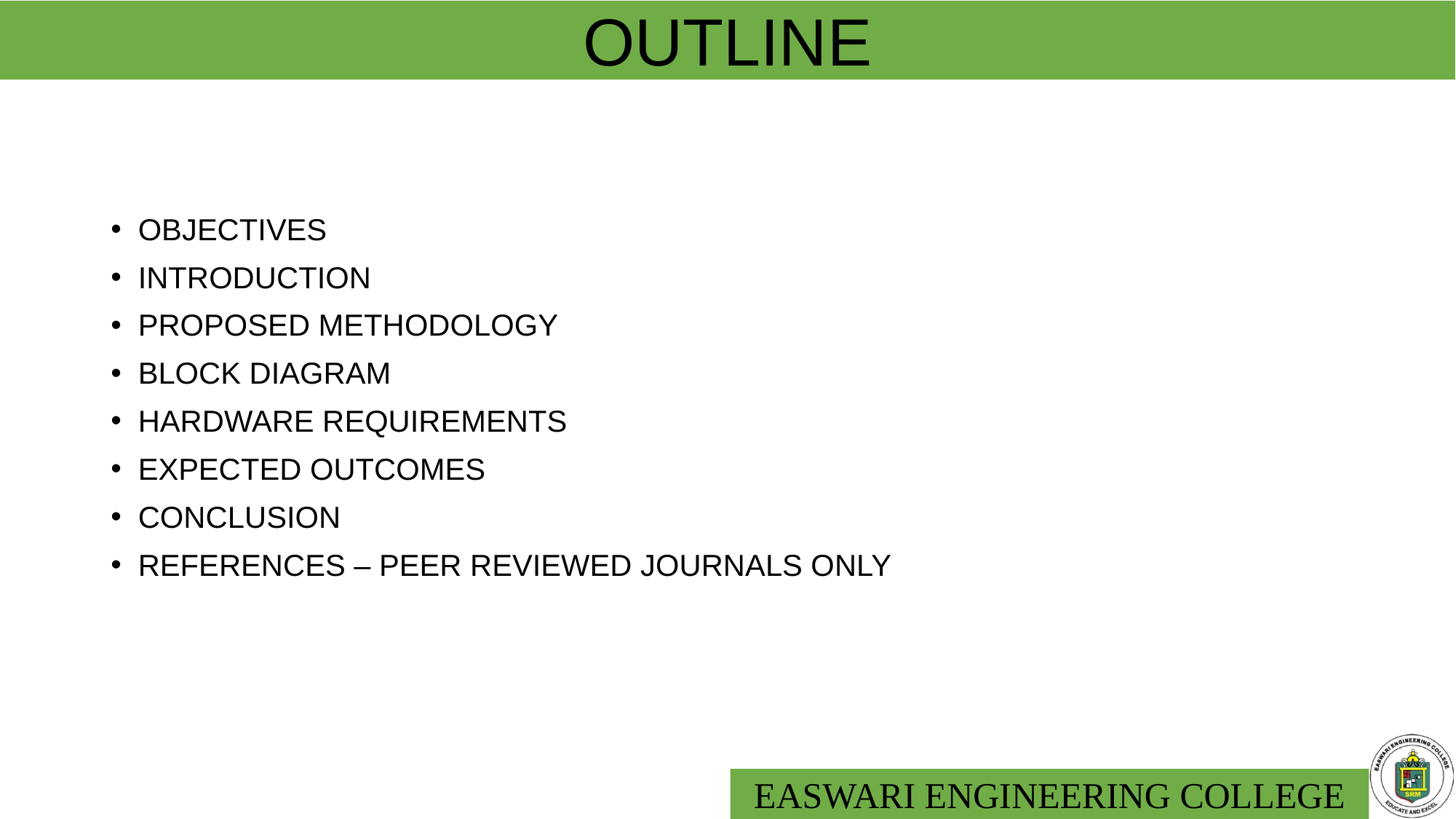

# OUTLINE
OBJECTIVES
INTRODUCTION
PROPOSED METHODOLOGY
BLOCK DIAGRAM
HARDWARE REQUIREMENTS
EXPECTED OUTCOMES
CONCLUSION
REFERENCES – PEER REVIEWED JOURNALS ONLY